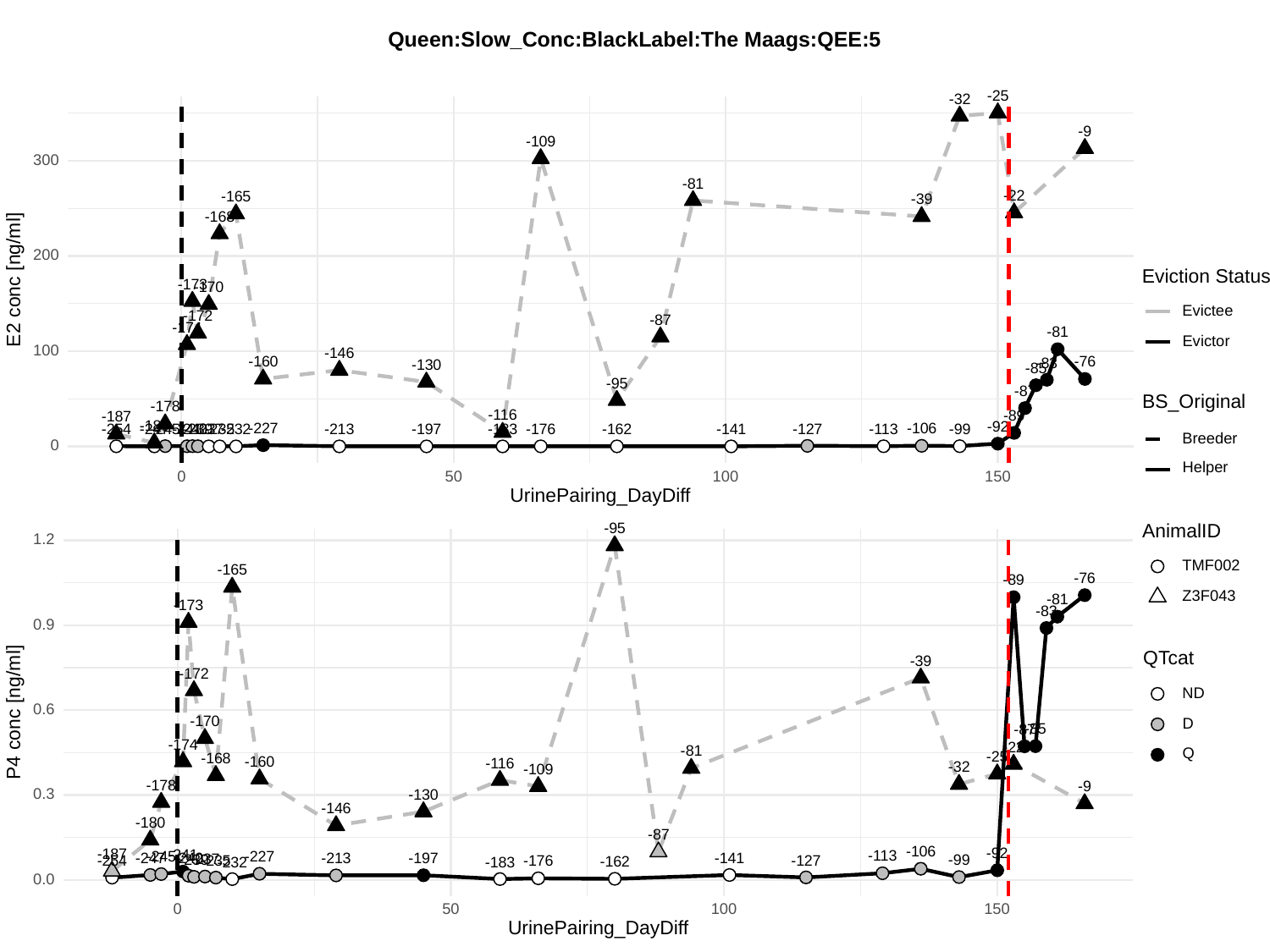

Queen:Slow_Conc:BlackLabel:The Maags:QEE:5
-25
-32

-9
-109

300

-81

-22
-165
-39

-168

200

Eviction Status
E2 conc [ng/ml]
-173
-170

Evictee
-172

-87
-174

-81

Evictor

100
-146

-76
-160
-83
-130

-85

-95

-87

BS_Original

-178
-116
-89
-187

-180
-92

-227
-106

-127
-245
-240
-99
-113
-239
-254
-176
-162
-213
-183
-232
-237
-235
-197
-241
-247
-141

Breeder

0

Helper

0
50
100
150
UrinePairing_DayDiff
-95
AnimalID

1.2

TMF002
-165
-76
-89

Z3F043
-81

-173
-83

0.9

QTcat
-39

-172

ND
P4 conc [ng/ml]
0.6

-170

D
-85
-87

-174
-22
-81
Q

-25

-168

-160
-116

-32

-109

-178
-9
0.3
-130

-146

-180
-87

-106
-92
-187
-241
-113
-227
-245
-247
-141
-197
-213
-240
-237
-239
-99
-127
-235
-254
-176
-162
-183
-232

0.0

0
50
100
150
UrinePairing_DayDiff